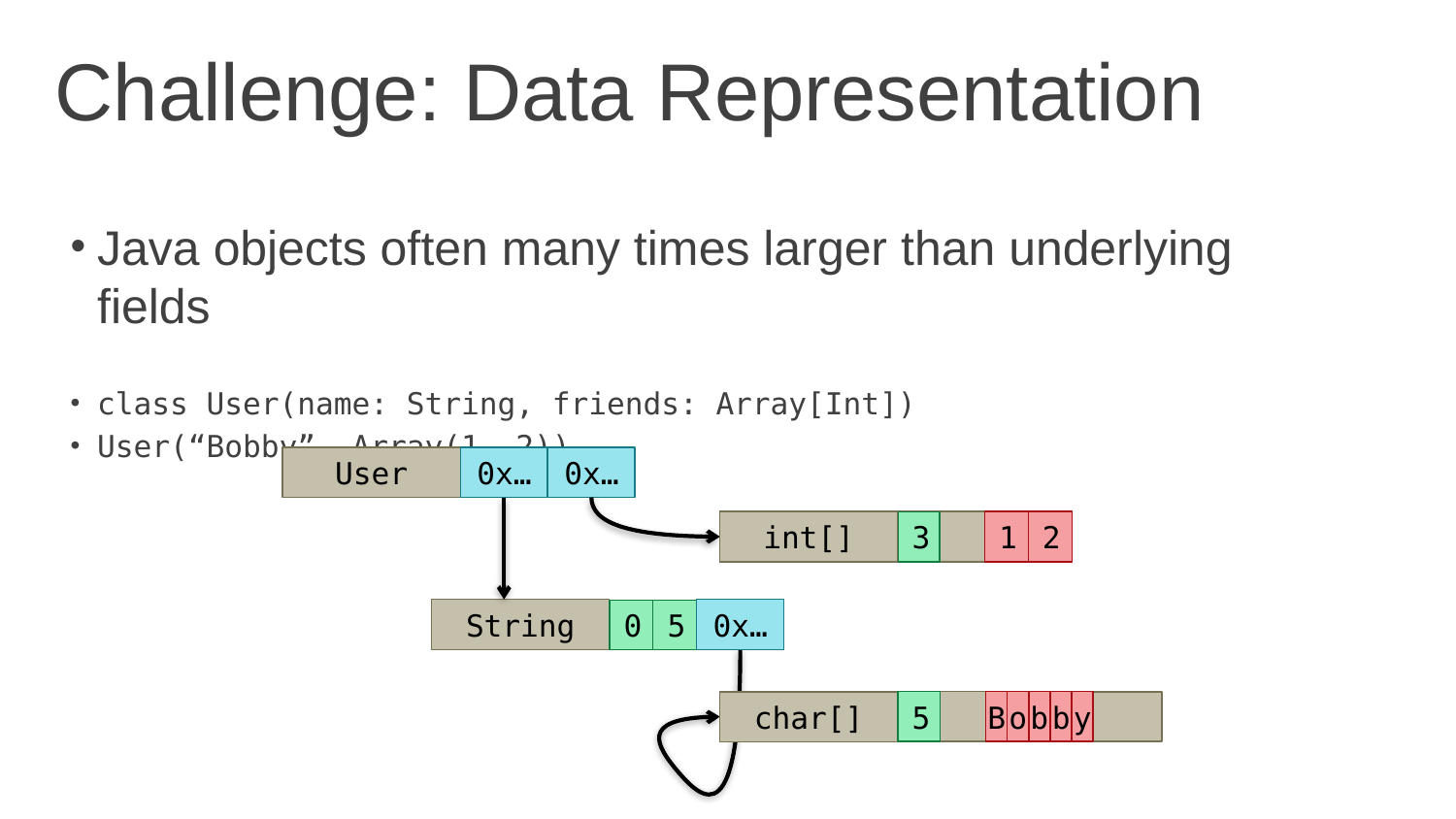

# Challenge: Data Representation
Java objects often many times larger than underlying fields

class User(name: String, friends: Array[Int])
User(“Bobby”, Array(1, 2))

User
0x…
0x…

int[]
1
2
3
String
0x…
0
5

5
B
o
b
b
y
char[]